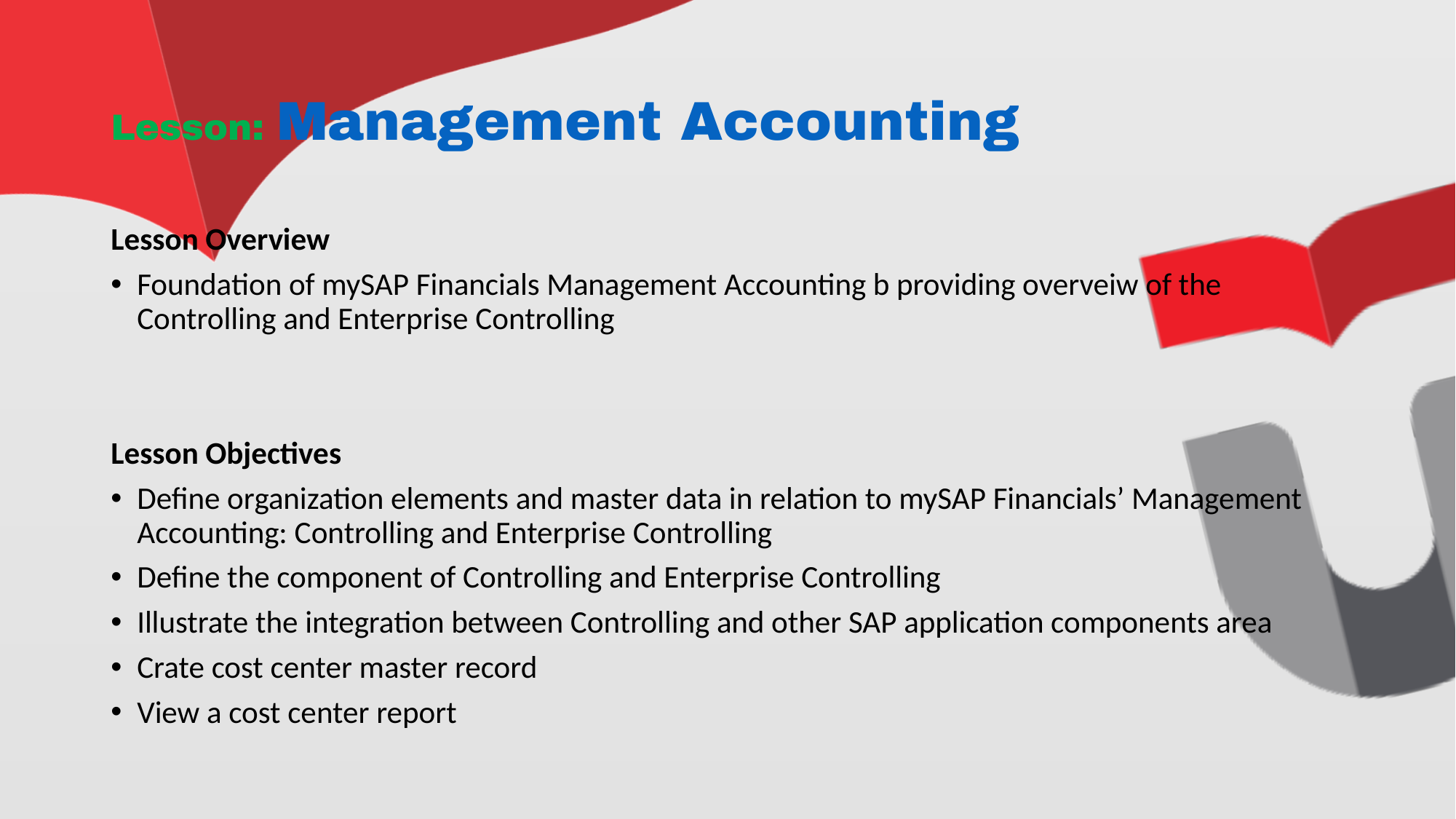

# Lesson: Management Accounting
Lesson Overview
Foundation of mySAP Financials Management Accounting b providing overveiw of the Controlling and Enterprise Controlling

Lesson Objectives
Define organization elements and master data in relation to mySAP Financials’ Management Accounting: Controlling and Enterprise Controlling
Define the component of Controlling and Enterprise Controlling
Illustrate the integration between Controlling and other SAP application components area
Crate cost center master record
View a cost center report